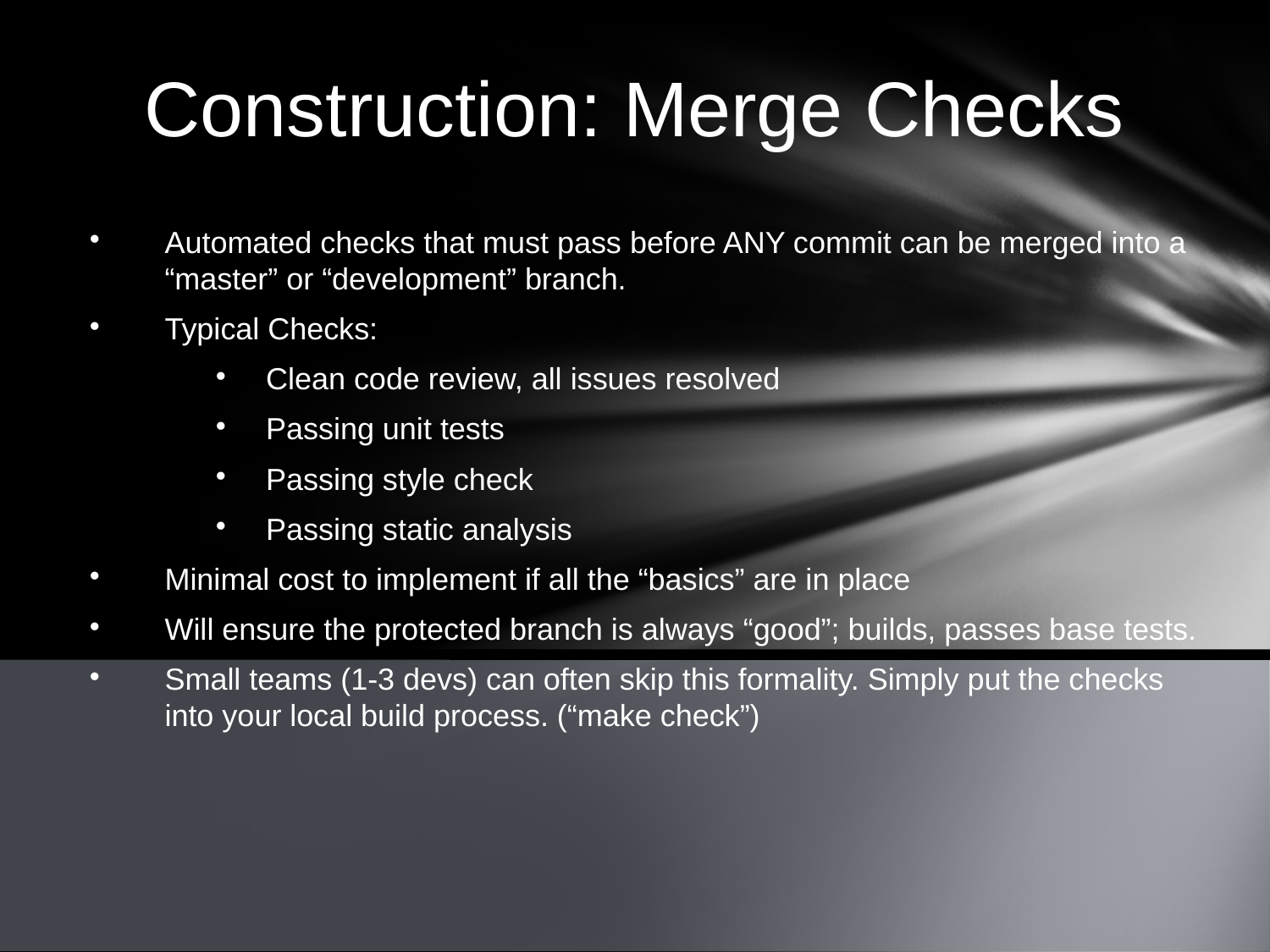

Construction: Merge Checks
Automated checks that must pass before ANY commit can be merged into a “master” or “development” branch.
Typical Checks:
Clean code review, all issues resolved
Passing unit tests
Passing style check
Passing static analysis
Minimal cost to implement if all the “basics” are in place
Will ensure the protected branch is always “good”; builds, passes base tests.
Small teams (1-3 devs) can often skip this formality. Simply put the checks into your local build process. (“make check”)